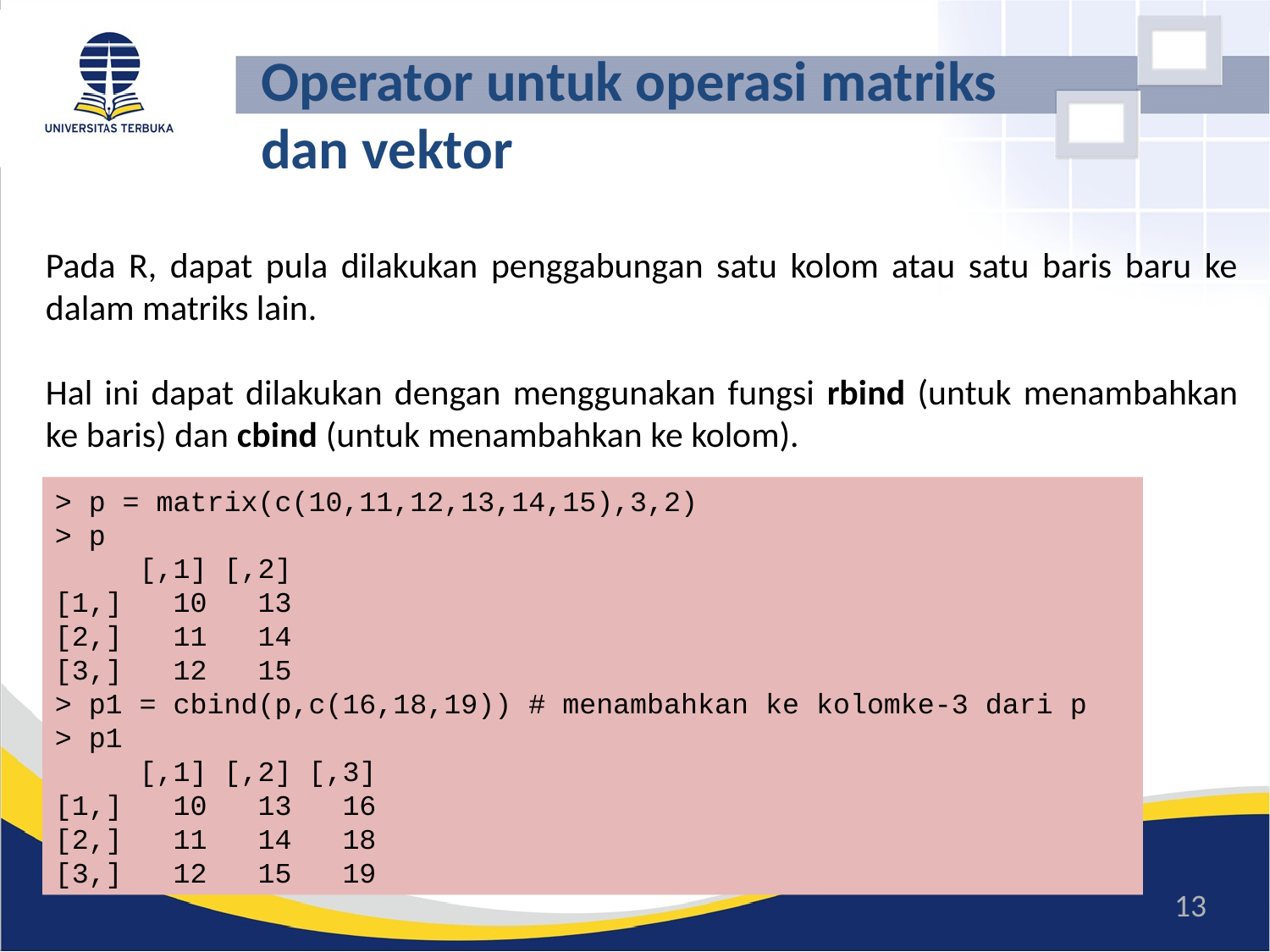

# Operator untuk operasi matriks dan vektor
Pada R, dapat pula dilakukan penggabungan satu kolom atau satu baris baru ke dalam matriks lain.

Hal ini dapat dilakukan dengan menggunakan fungsi rbind (untuk menambahkan ke baris) dan cbind (untuk menambahkan ke kolom).
> p = matrix(c(10,11,12,13,14,15),3,2)
> p
     [,1] [,2]
[1,]   10   13
[2,]   11   14
[3,]   12   15
> p1 = cbind(p,c(16,18,19)) # menambahkan ke kolomke-3 dari p
> p1
     [,1] [,2] [,3]
[1,]   10   13   16
[2,]   11   14   18
[3,]   12   15   19
13